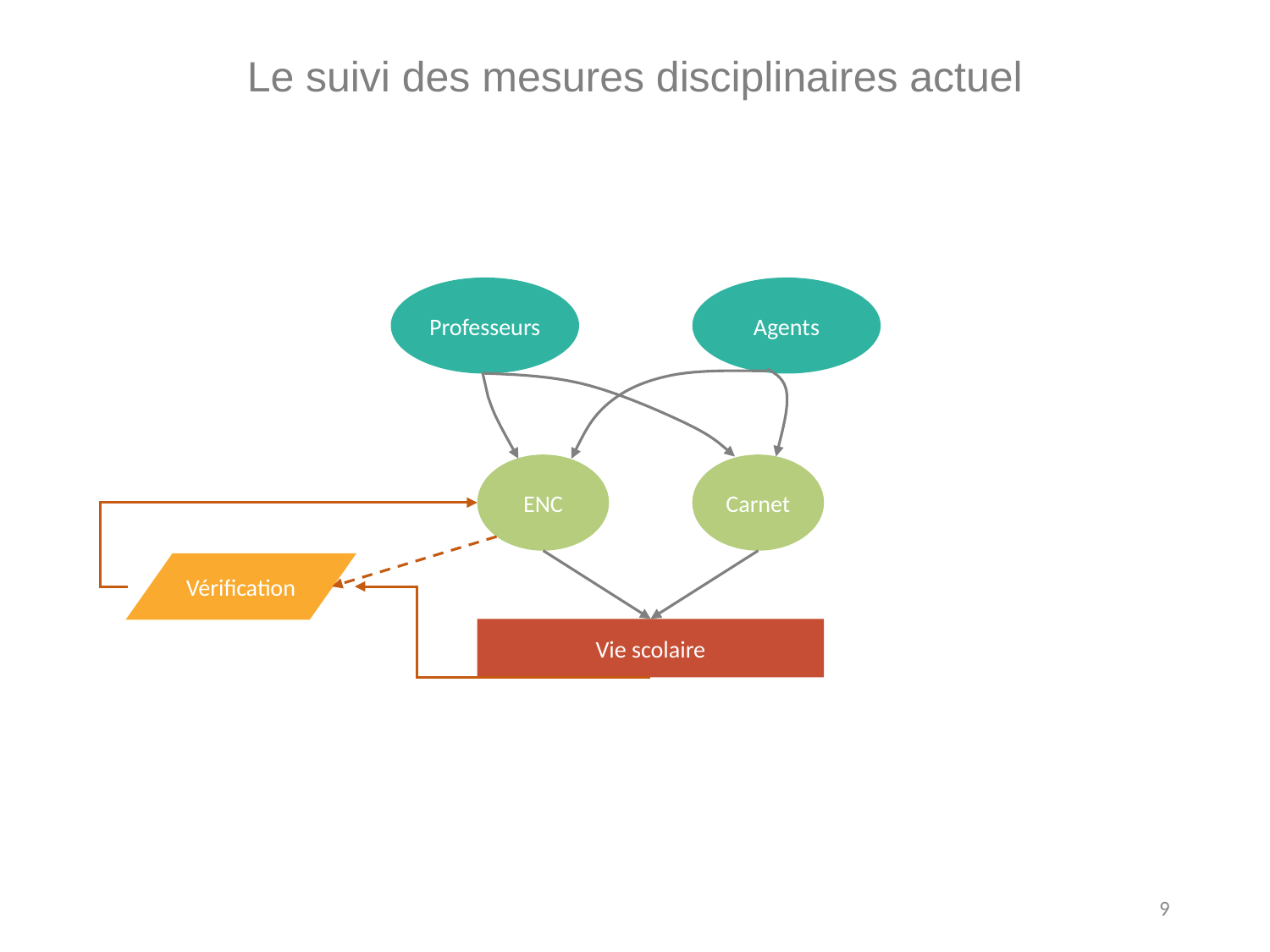

# Le suivi des mesures disciplinaires actuel
Professeurs
Agents

ENC
Carnet
Vérification
Vie scolaire
9